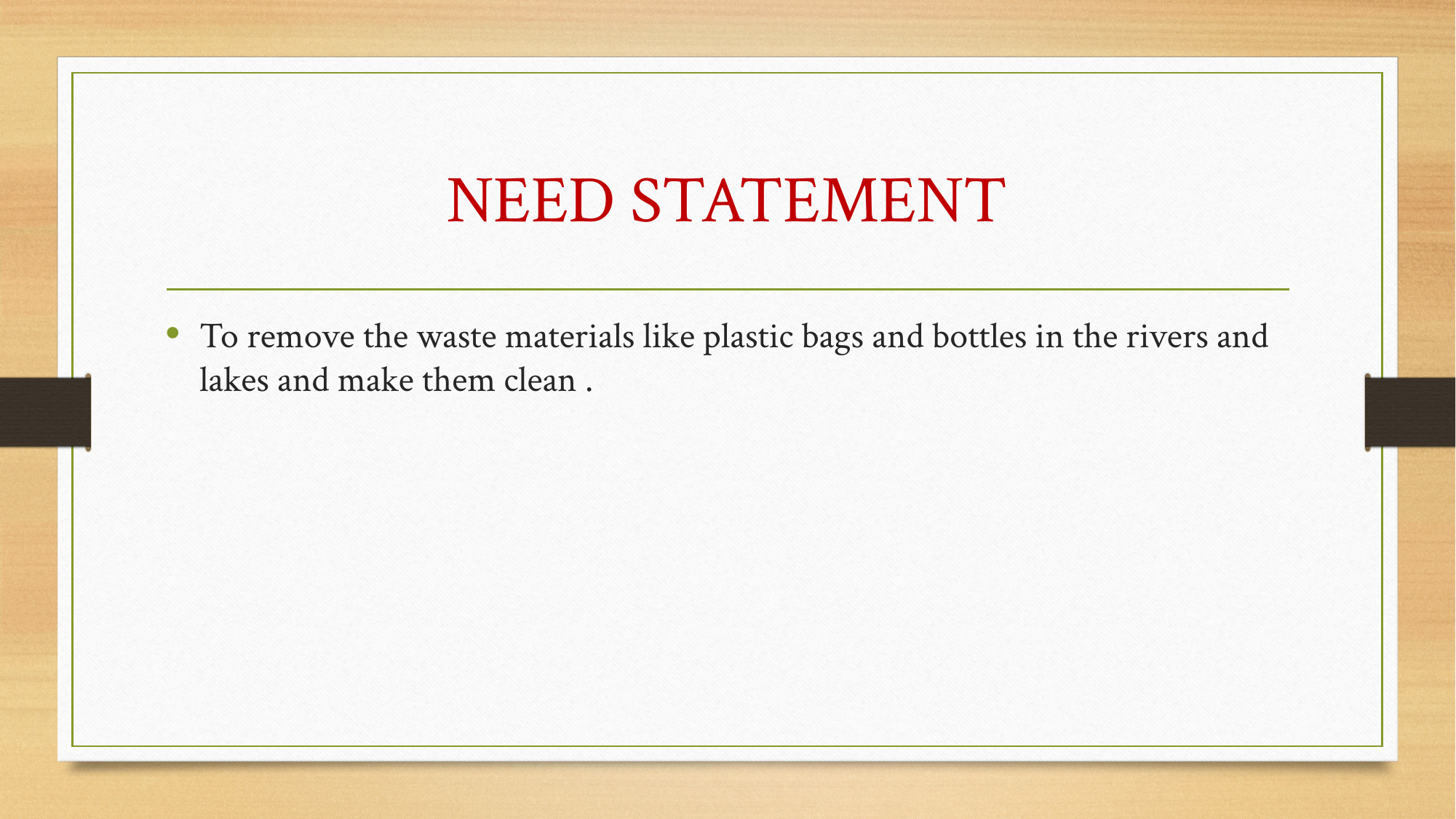

# NEED STATEMENT
To remove the waste materials like plastic bags and bottles in the rivers and lakes and make them clean .